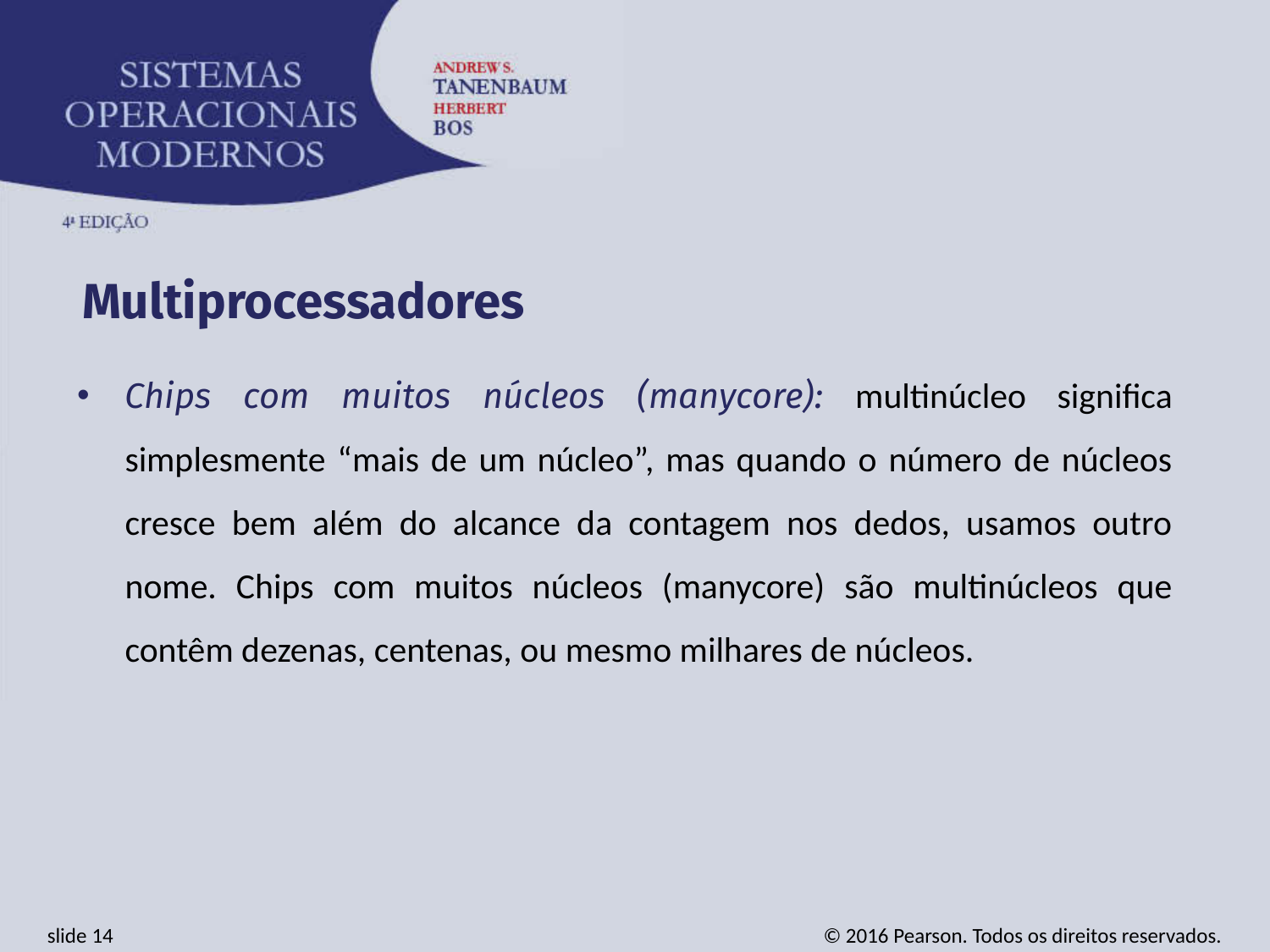

Multiprocessadores
Chips com muitos núcleos (manycore): multinúcleo significa simplesmente “mais de um núcleo”, mas quando o número de núcleos cresce bem além do alcance da contagem nos dedos, usamos outro nome. Chips com muitos núcleos (manycore) são multinúcleos que contêm dezenas, centenas, ou mesmo milhares de núcleos.